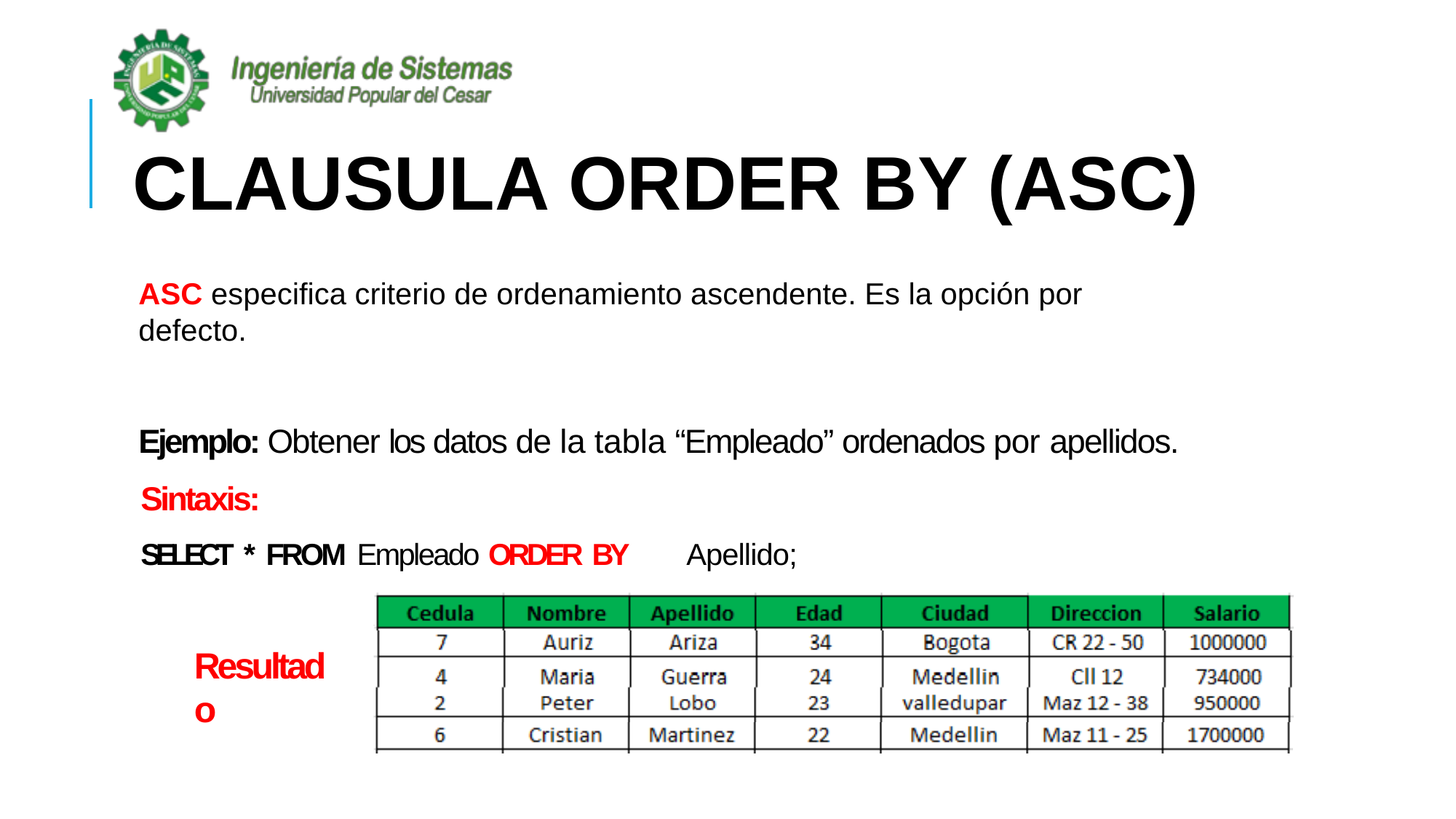

# CLAUSULA ORDER BY (ASC)
ASC especifica criterio de ordenamiento ascendente. Es la opción por defecto.

Ejemplo: Obtener los datos de la tabla “Empleado” ordenados por apellidos.
Sintaxis:
SELECT   * FROM  Empleado ORDER BY	Apellido;

Resultado